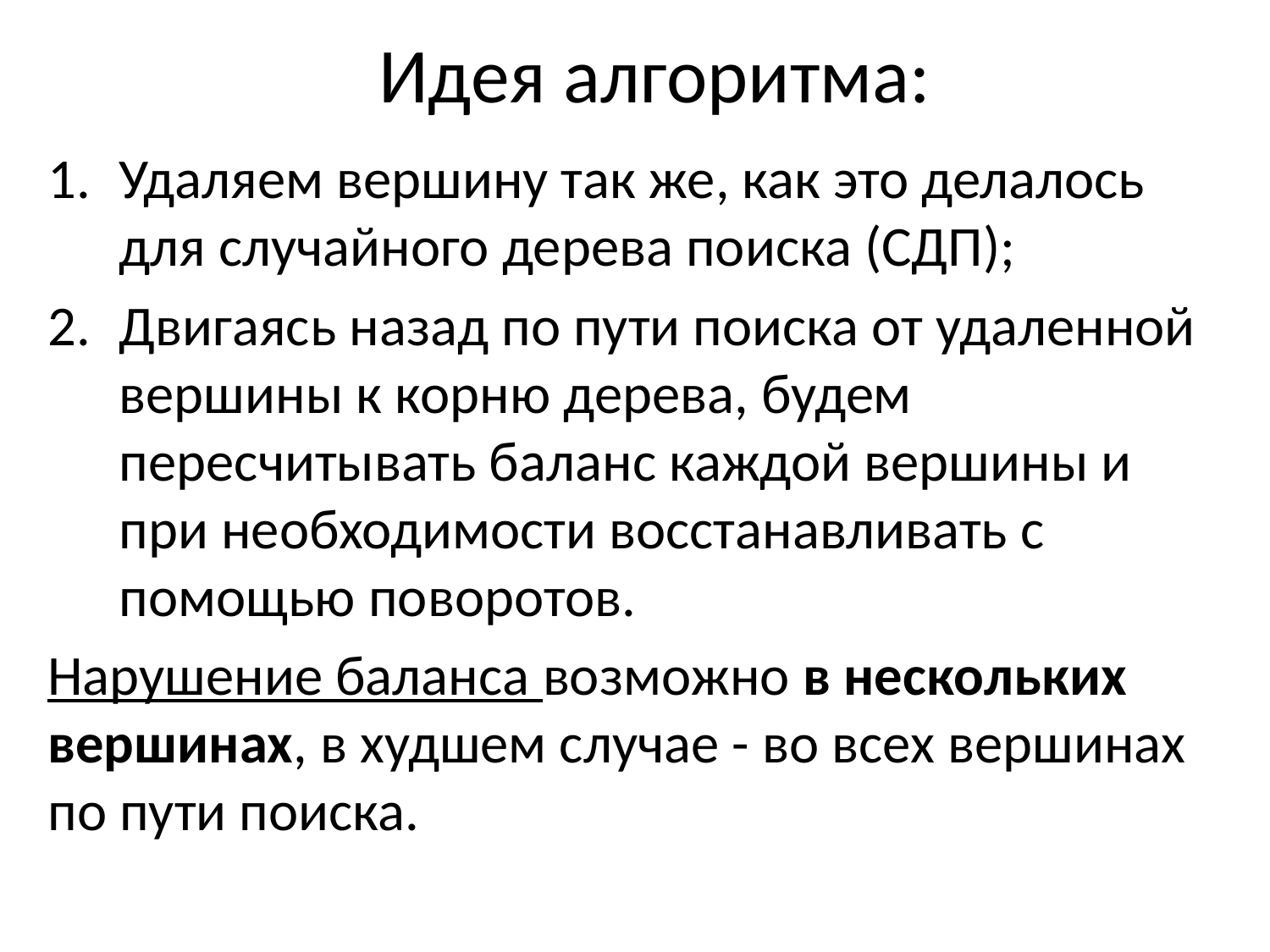

# Идея алгоритма:
Удаляем вершину так же, как это делалось для случайного дерева поиска (СДП);
Двигаясь назад по пути поиска от удаленной вершины к корню дерева, будем пересчитывать баланс каждой вершины и при необходимости восстанавливать с помощью поворотов.
Нарушение баланса возможно в нескольких вершинах, в худшем случае - во всех вершинах по пути поиска.